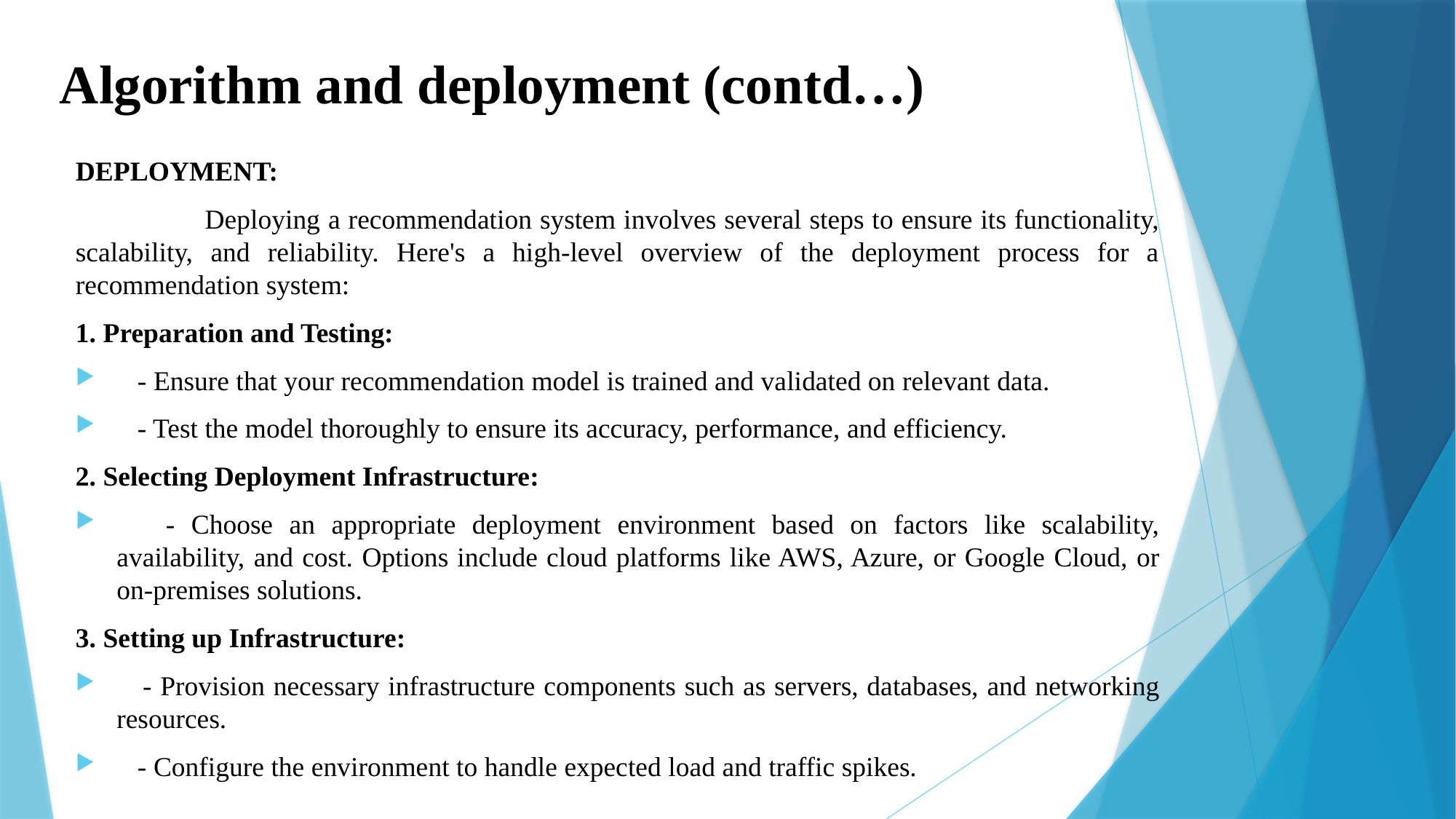

Algorithm and deployment (contd…)

DEPLOYMENT:
                Deploying a recommendation system involves several steps to ensure its functionality, scalability, and reliability. Here's a high-level overview of the deployment process for a recommendation system:
1. Preparation and Testing:
   - Ensure that your recommendation model is trained and validated on relevant data.
   - Test the model thoroughly to ensure its accuracy, performance, and efficiency.
2. Selecting Deployment Infrastructure:
   - Choose an appropriate deployment environment based on factors like scalability, availability, and cost. Options include cloud platforms like AWS, Azure, or Google Cloud, or on-premises solutions.
3. Setting up Infrastructure:
   - Provision necessary infrastructure components such as servers, databases, and networking resources.
   - Configure the environment to handle expected load and traffic spikes.